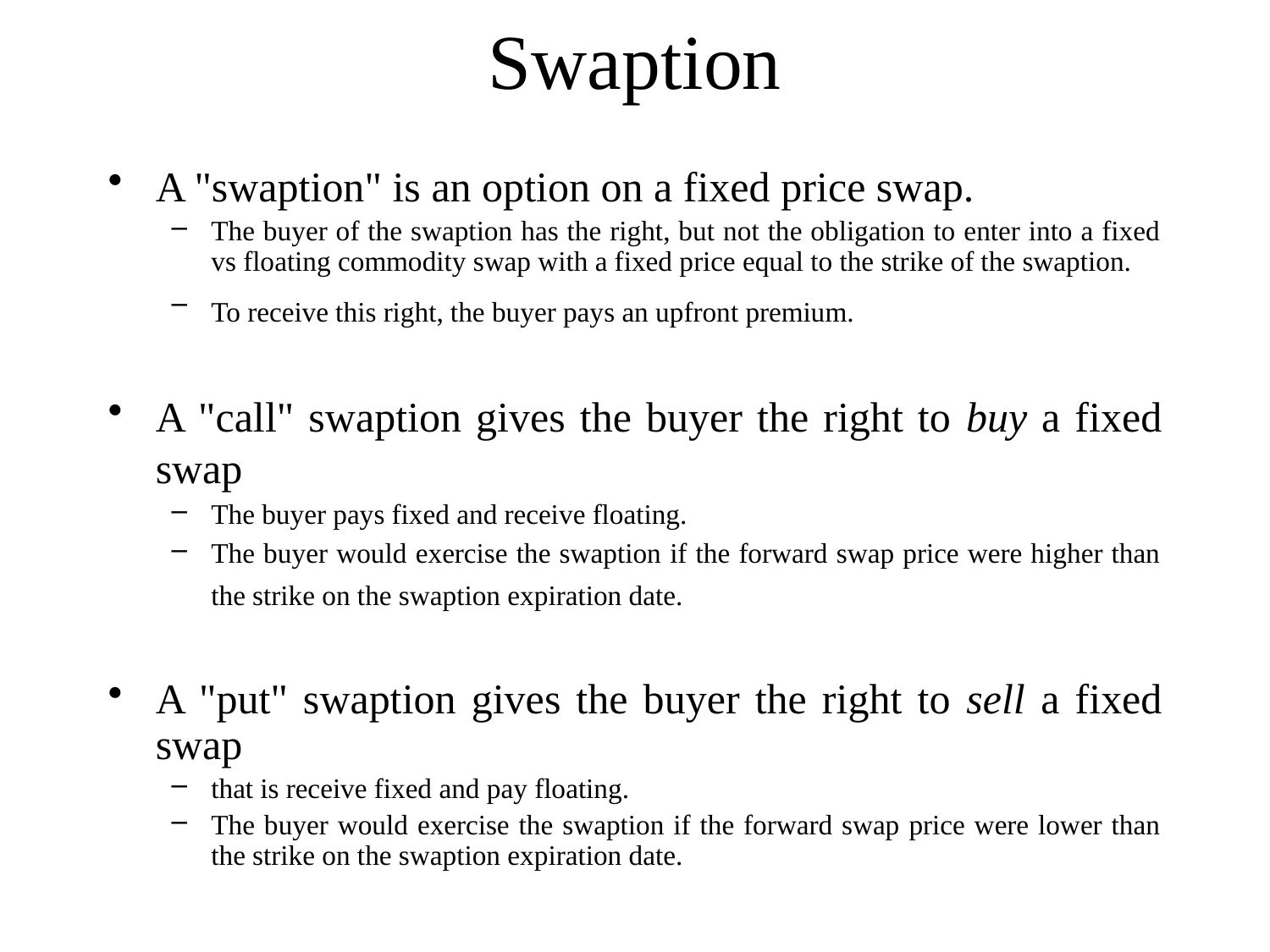

# Swaption
A "swaption" is an option on a fixed price swap.
The buyer of the swaption has the right, but not the obligation to enter into a fixed vs floating commodity swap with a fixed price equal to the strike of the swaption.
To receive this right, the buyer pays an upfront premium.

A "call" swaption gives the buyer the right to buy a fixed swap
The buyer pays fixed and receive floating.
The buyer would exercise the swaption if the forward swap price were higher than the strike on the swaption expiration date.

A "put" swaption gives the buyer the right to sell a fixed swap
that is receive fixed and pay floating.
The buyer would exercise the swaption if the forward swap price were lower than the strike on the swaption expiration date.